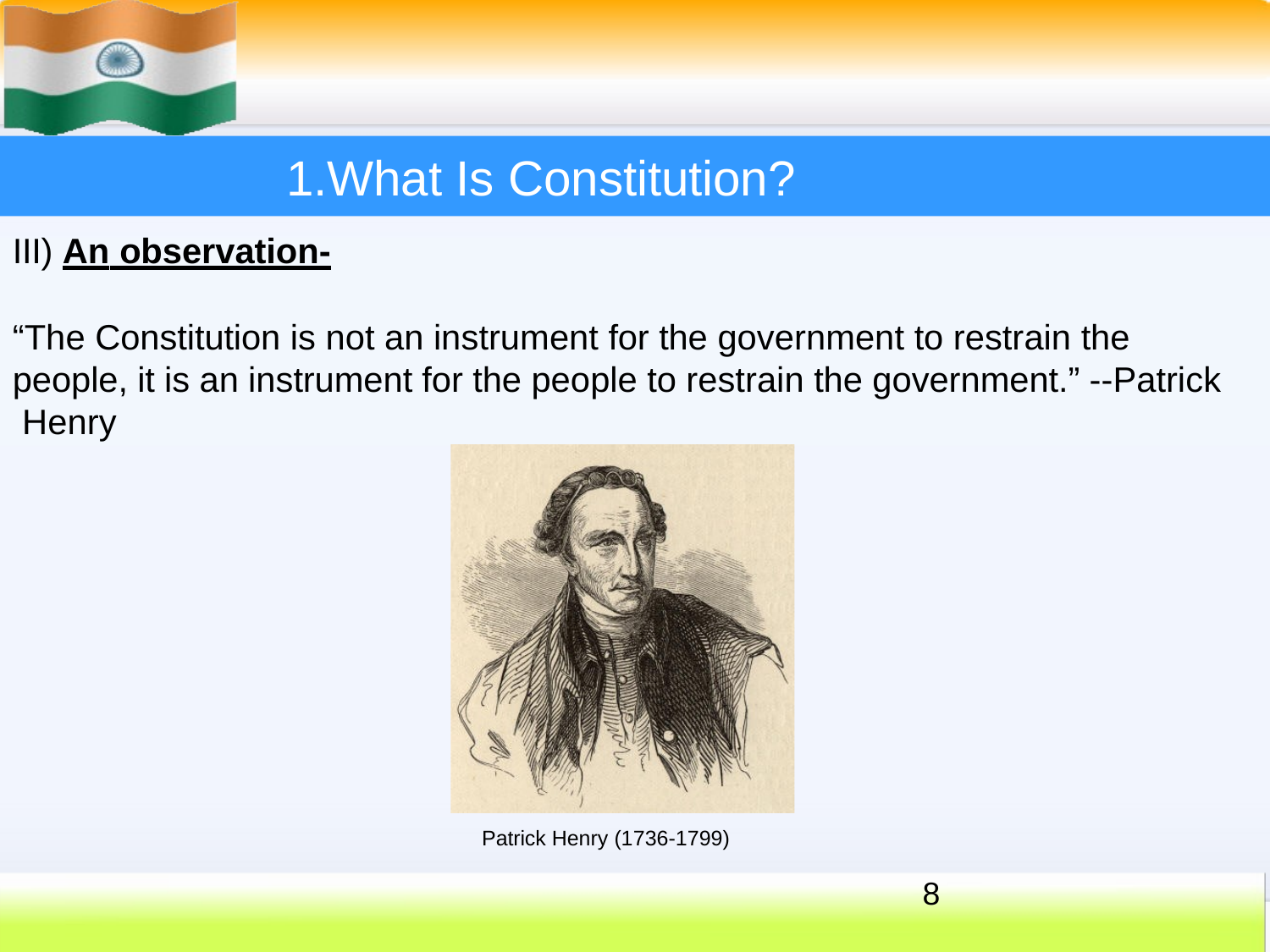

# 1.What Is Constitution?
III) An observation-

“The Constitution is not an instrument for the government to restrain the  people, it is an instrument for the people to restrain the government.” --Patrick  Henry

Patrick Henry (1736-1799)

8